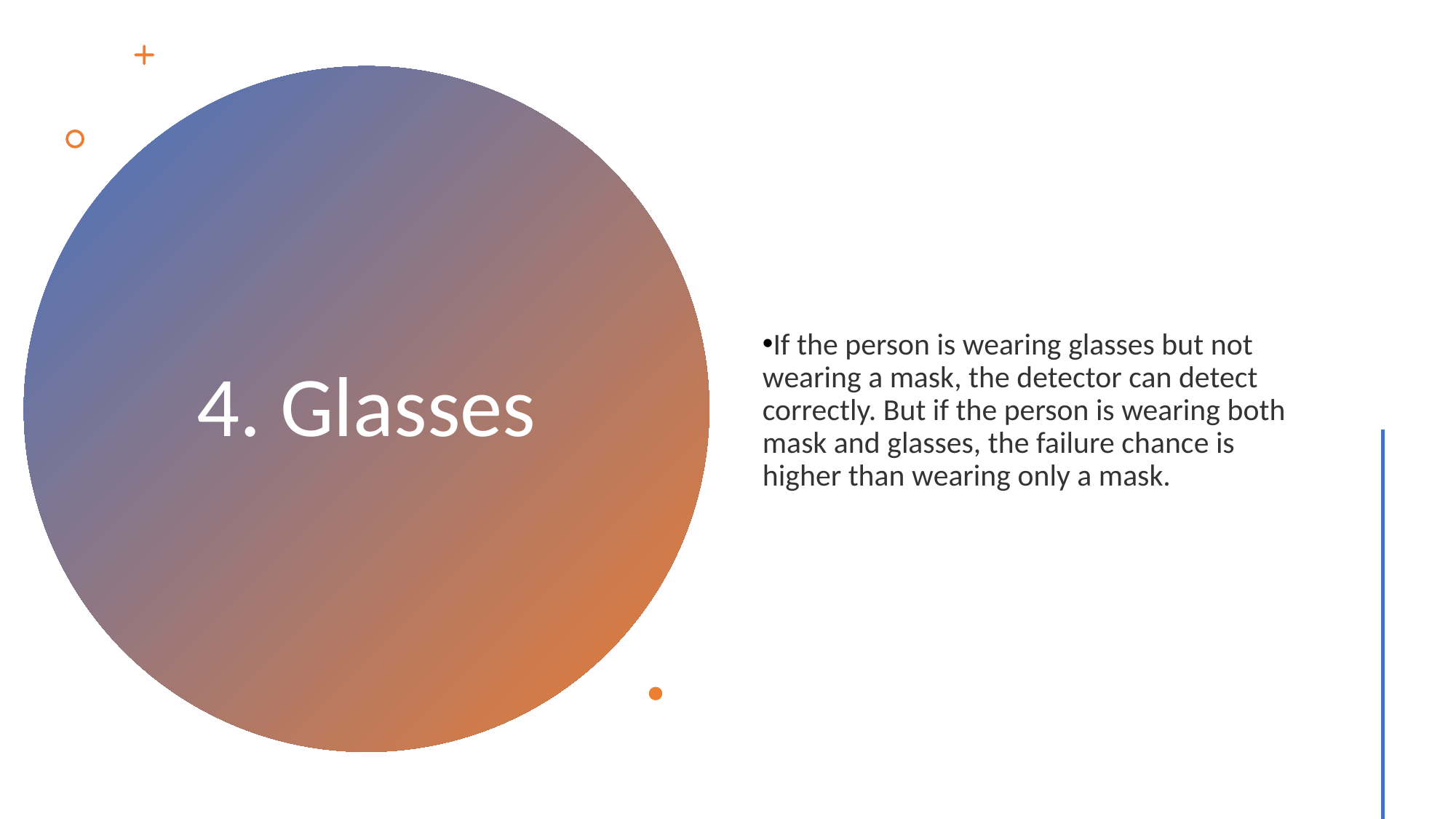

If the person is wearing glasses but not wearing a mask, the detector can detect correctly. But if the person is wearing both mask and glasses, the failure chance is higher than wearing only a mask.

# 4. Glasses